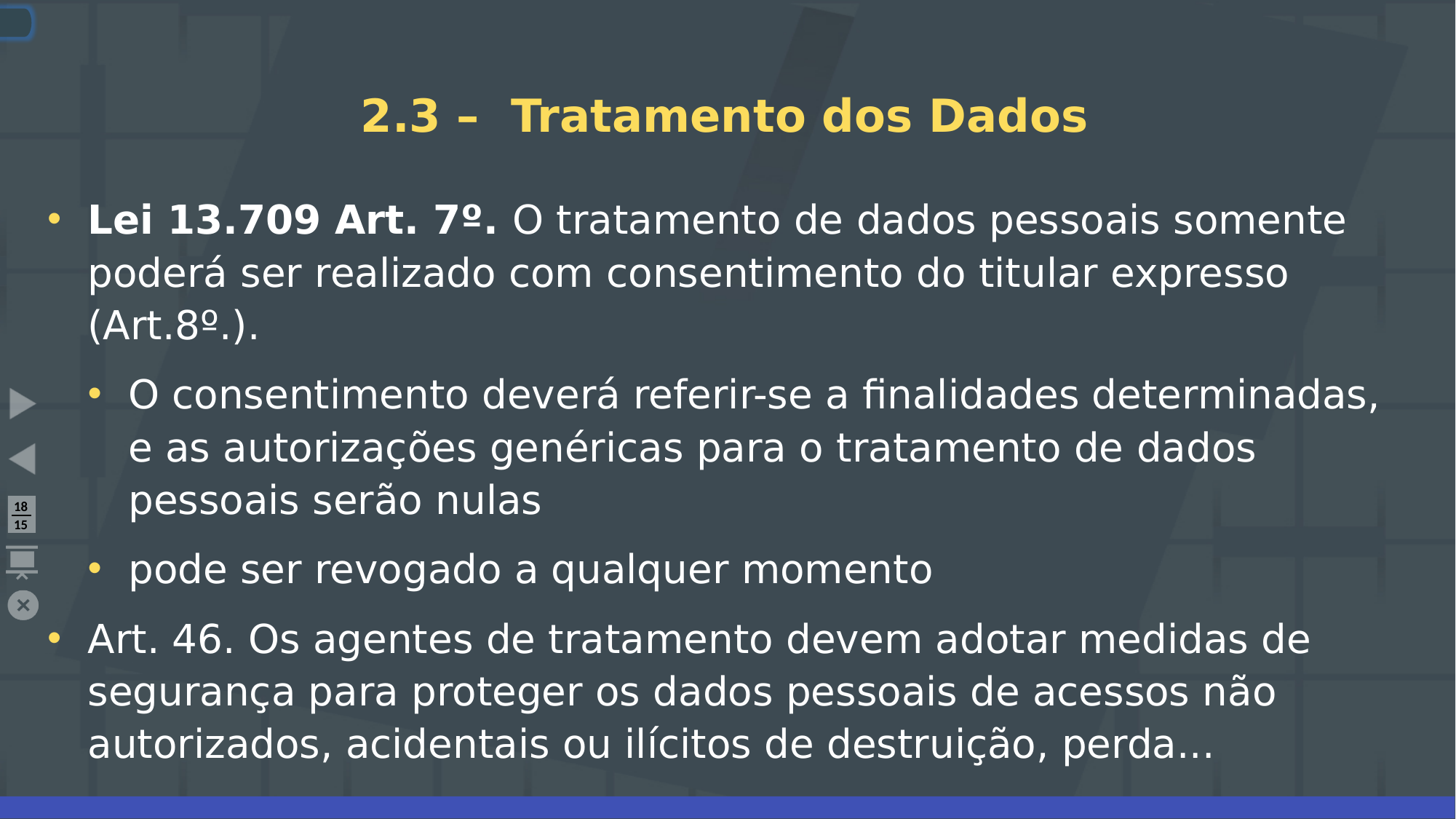

# 2.3 –  Tratamento dos Dados
Lei 13.709 Art. 7º. O tratamento de dados pessoais somente poderá ser realizado com consentimento do titular expresso (Art.8º.).
O consentimento deverá referir-se a finalidades determinadas, e as autorizações genéricas para o tratamento de dados pessoais serão nulas
pode ser revogado a qualquer momento
Art. 46. Os agentes de tratamento devem adotar medidas de segurança para proteger os dados pessoais de acessos não autorizados, acidentais ou ilícitos de destruição, perda...